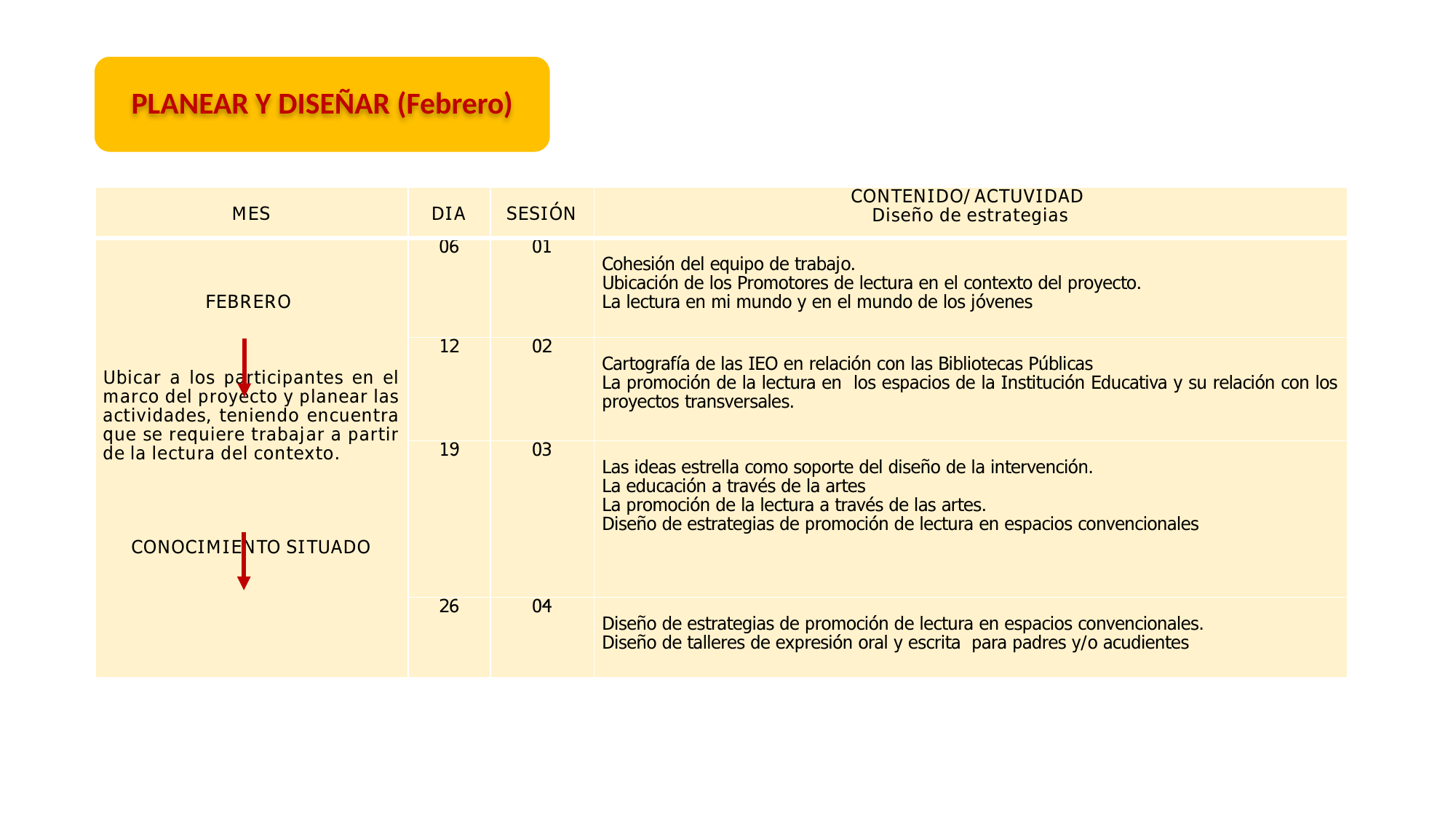

PLANEAR Y DISEÑAR (Febrero)
| MES | DIA | SESIÓN | CONTENIDO/ACTUVIDAD Diseño de estrategias |
| --- | --- | --- | --- |
| FEBRERO   Ubicar a los participantes en el marco del proyecto y planear las actividades, teniendo encuentra que se requiere trabajar a partir de la lectura del contexto. CONOCIMIENTO SITUADO | 06 | 01 | Cohesión del equipo de trabajo. Ubicación de los Promotores de lectura en el contexto del proyecto. La lectura en mi mundo y en el mundo de los jóvenes |
|  | 12 | 02 | Cartografía de las IEO en relación con las Bibliotecas Públicas La promoción de la lectura en los espacios de la Institución Educativa y su relación con los proyectos transversales. |
|  | 19 | 03 | Las ideas estrella como soporte del diseño de la intervención. La educación a través de la artes La promoción de la lectura a través de las artes. Diseño de estrategias de promoción de lectura en espacios convencionales |
|  | 26 | 04 | Diseño de estrategias de promoción de lectura en espacios convencionales. Diseño de talleres de expresión oral y escrita para padres y/o acudientes |